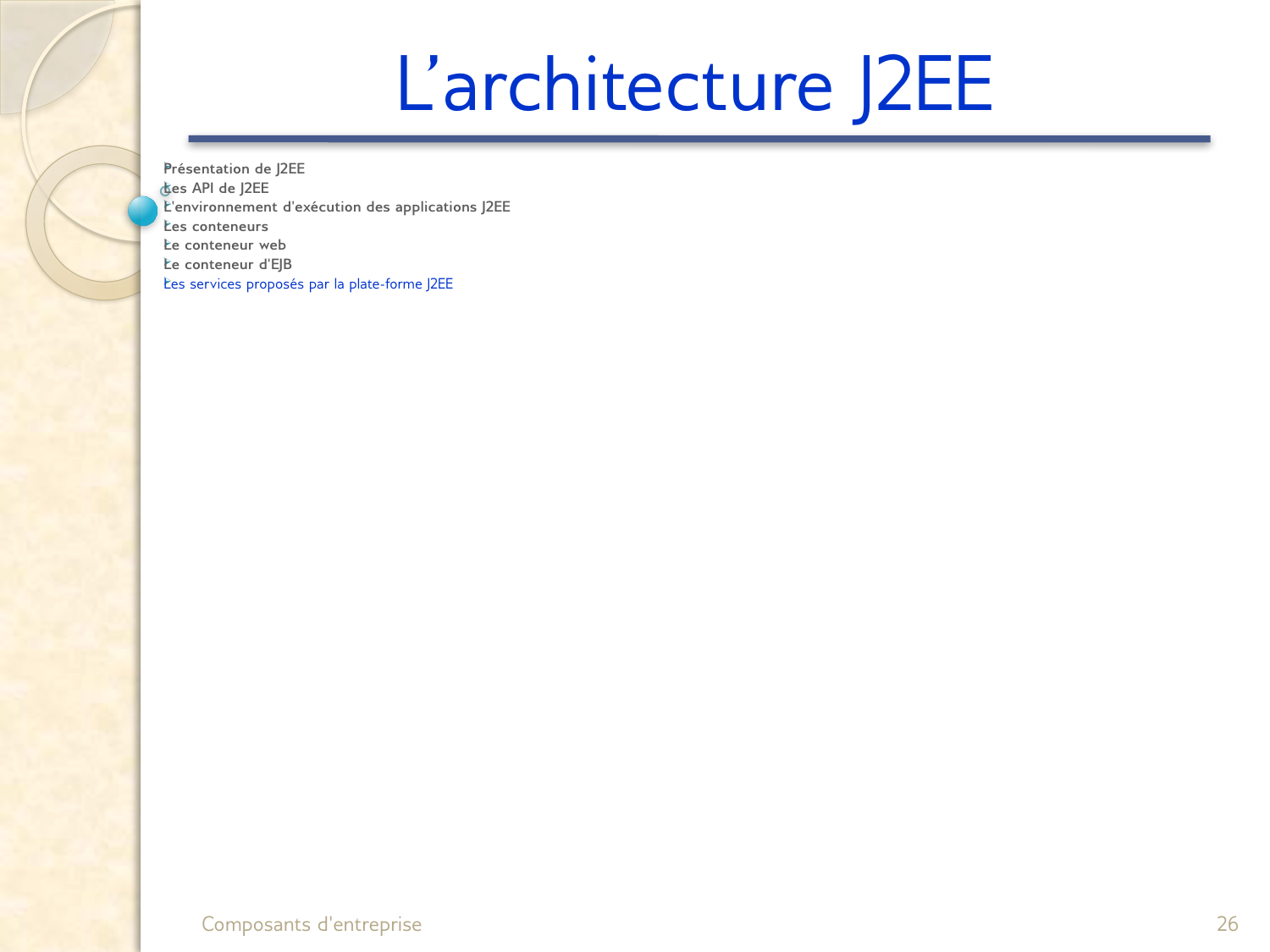

# L’architecture J2EE
Présentation de J2EE
Les API de J2EE
L'environnement d'exécution des applications J2EE
Les conteneurs
Le conteneur web
Le conteneur d'EJB
Les services proposés par la plate-forme J2EE

Composants d'entreprise
26